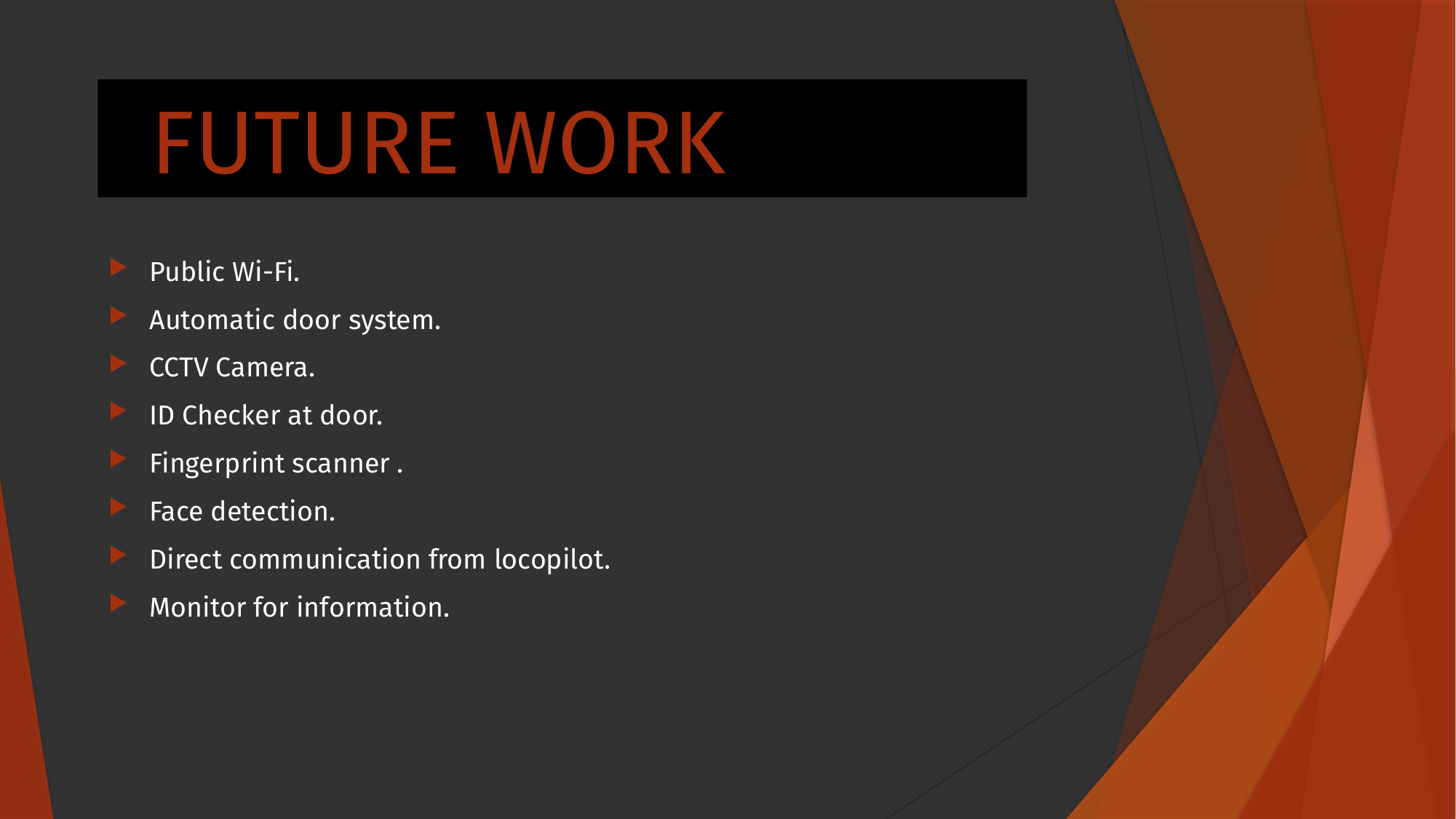

# FUTURE WORK
Public Wi-Fi.
Automatic door system.
CCTV Camera.
ID Checker at door.
Fingerprint scanner .
Face detection.
Direct communication from locopilot.
Monitor for information.